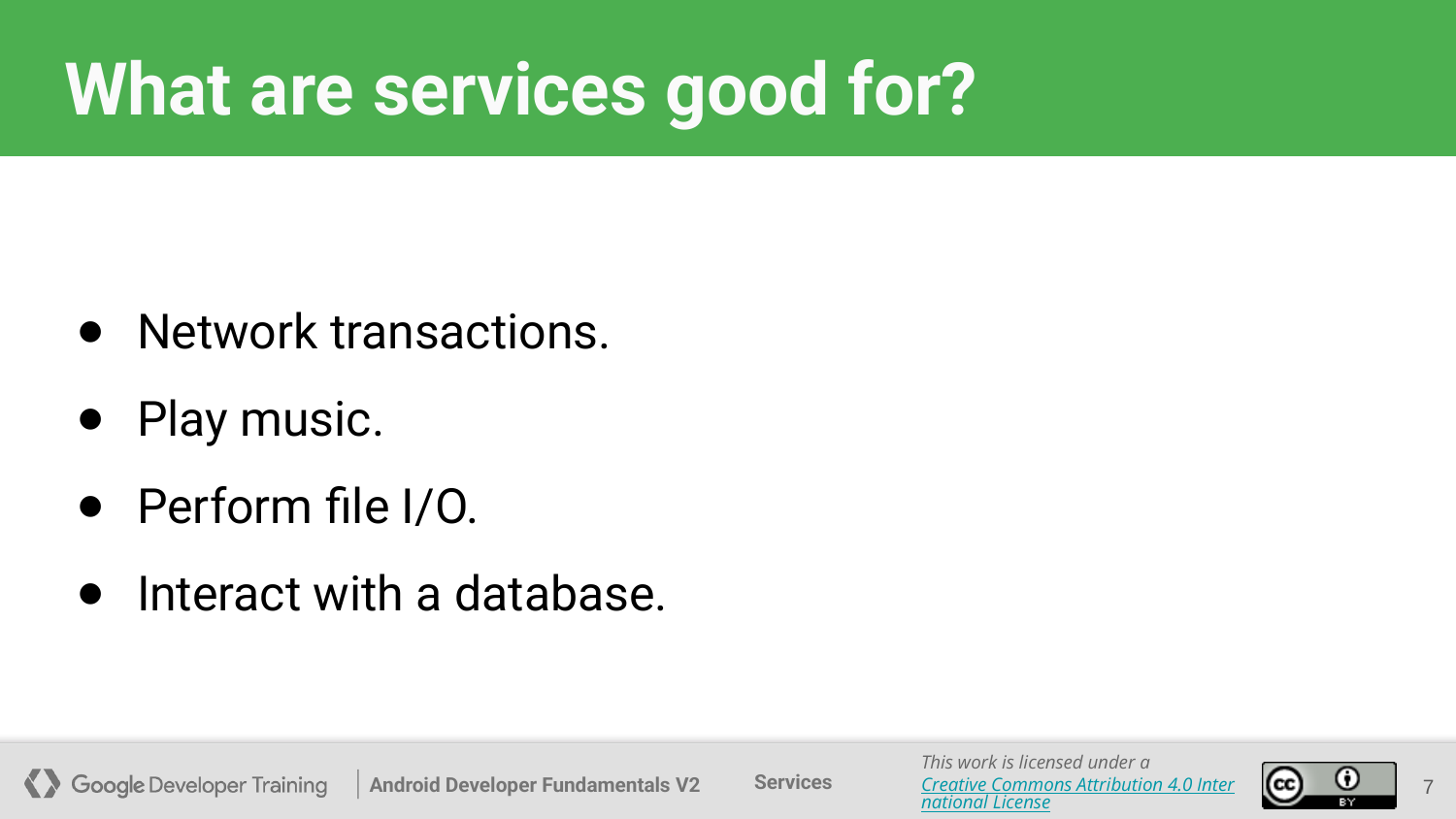

# What are services good for?
Network transactions.
Play music.
Perform file I/O.
Interact with a database.
7